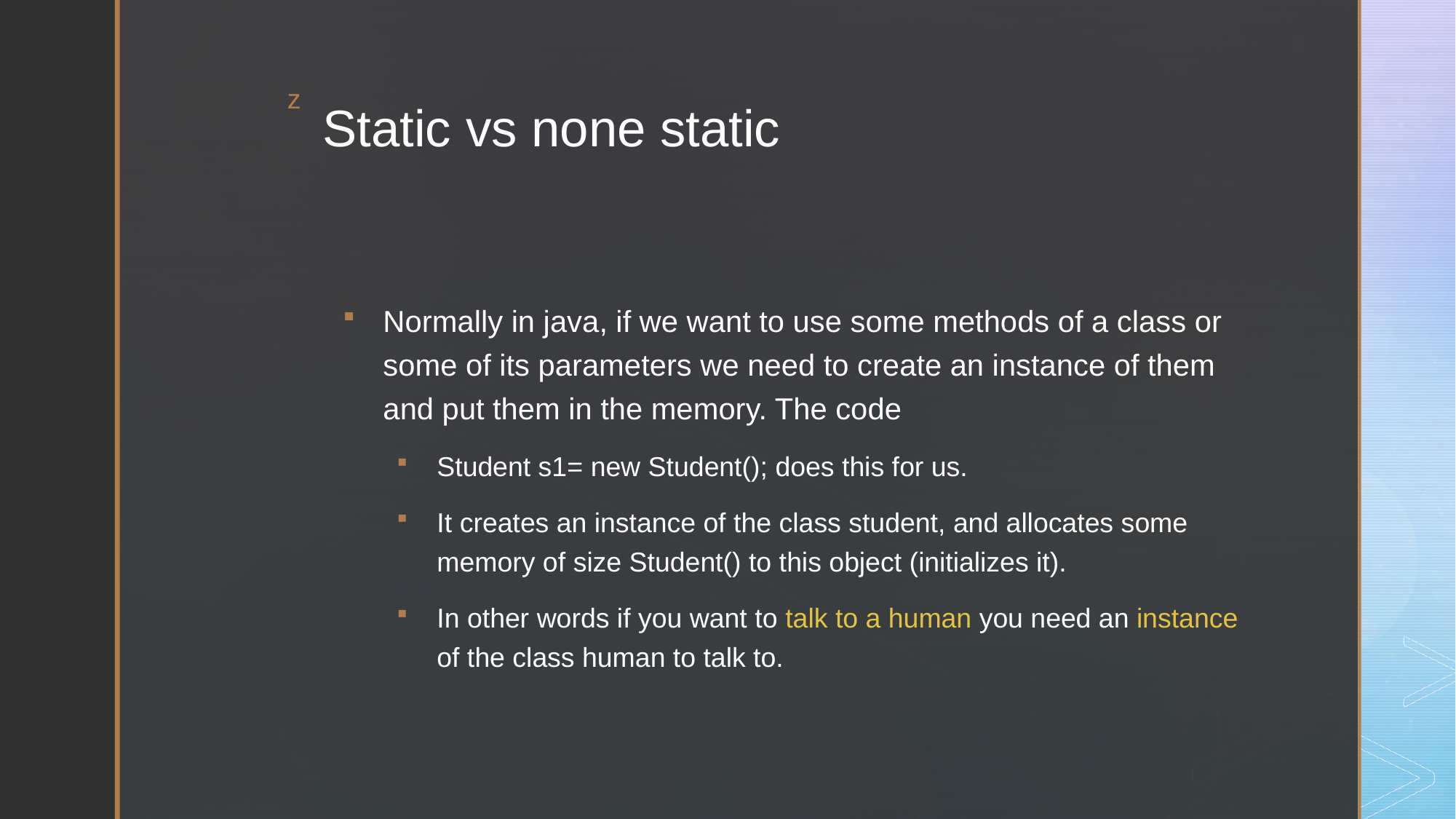

# Static vs none static
Normally in java, if we want to use some methods of a class or some of its parameters we need to create an instance of them and put them in the memory. The code
Student s1= new Student(); does this for us.
It creates an instance of the class student, and allocates some memory of size Student() to this object (initializes it).
In other words if you want to talk to a human you need an instance of the class human to talk to.